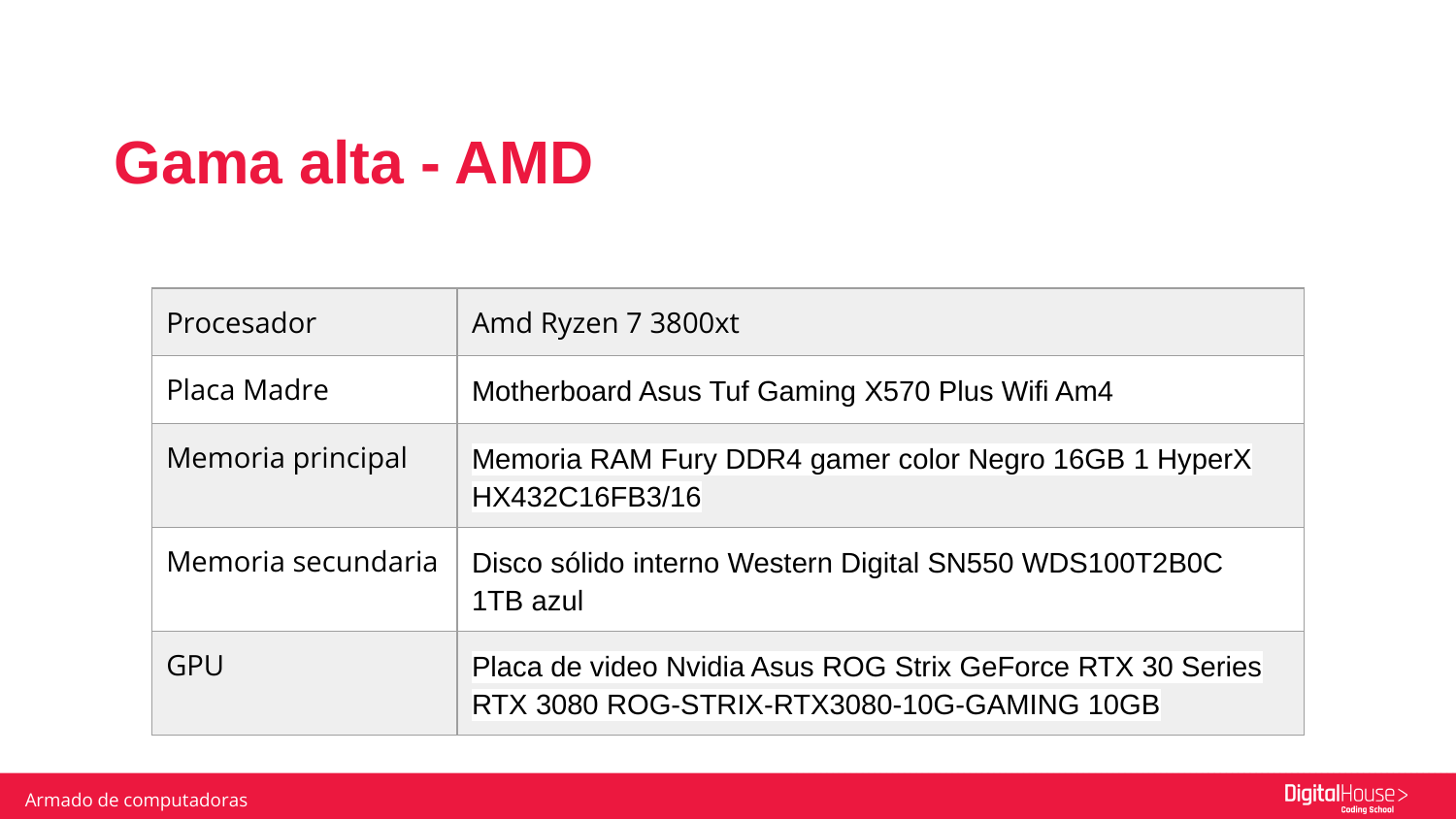

Gama alta - AMD

| Procesador | Amd Ryzen 7 3800xt |
| --- | --- |
| Placa Madre | Motherboard Asus Tuf Gaming X570 Plus Wifi Am4 |
| Memoria principal | Memoria RAM Fury DDR4 gamer color Negro 16GB 1 HyperX HX432C16FB3/16 |
| Memoria secundaria | Disco sólido interno Western Digital SN550 WDS100T2B0C 1TB azul |
| GPU | Placa de video Nvidia Asus ROG Strix GeForce RTX 30 Series RTX 3080 ROG-STRIX-RTX3080-10G-GAMING 10GB |